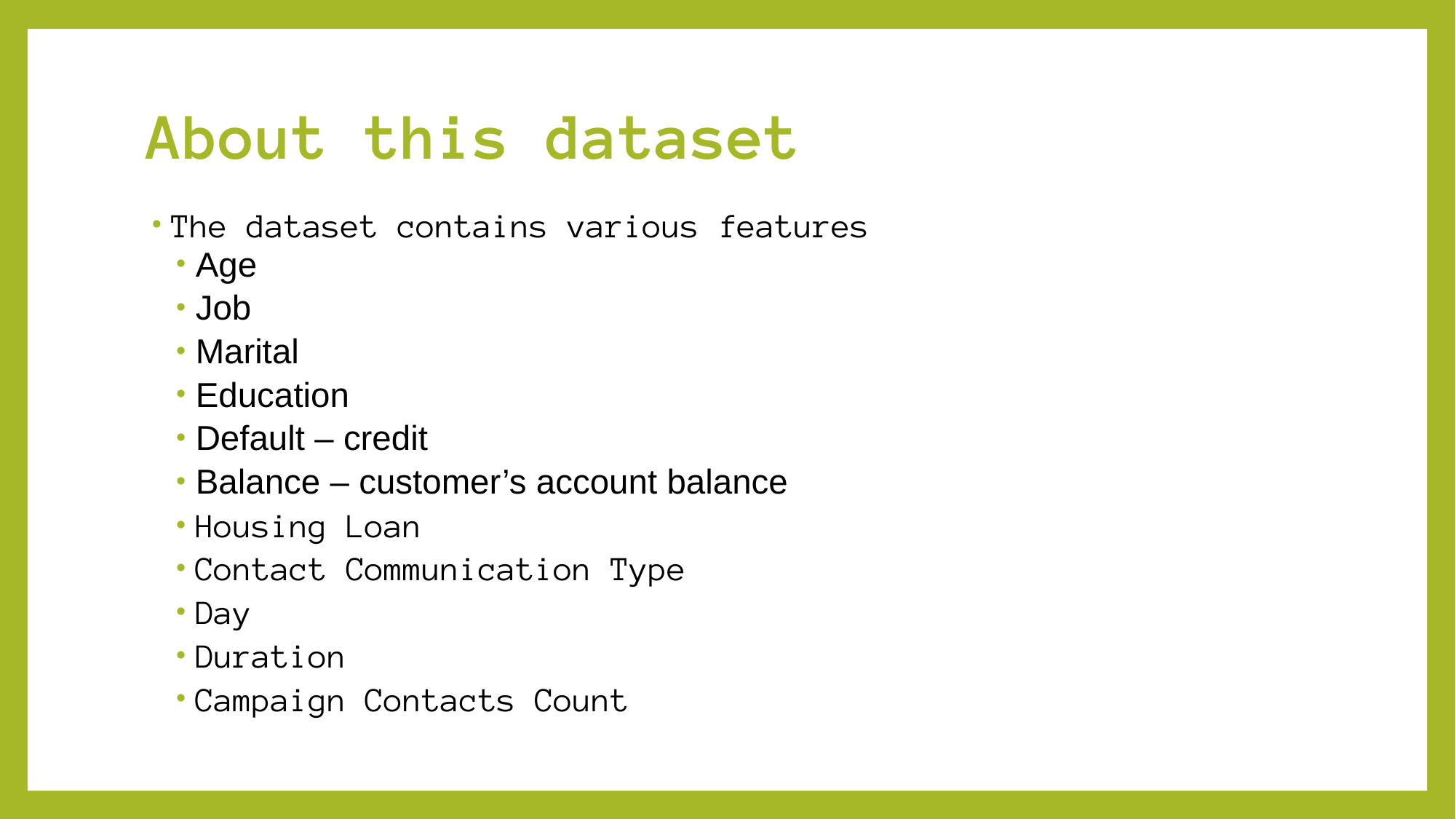

# About this dataset
The dataset contains various features
Age
Job
Marital
Education
Default – credit
Balance – customer’s account balance
Housing Loan
Contact Communication Type
Day
Duration
Campaign Contacts Count